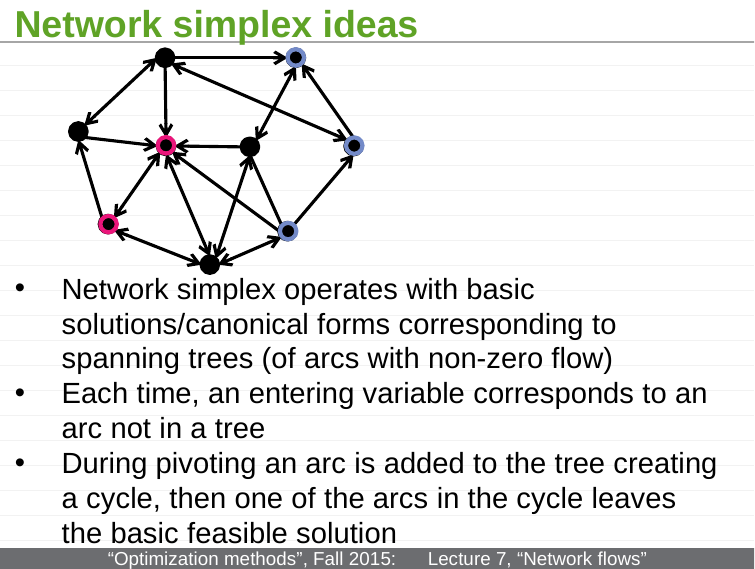

# Network simplex ideas

Network simplex operates with basic solutions/canonical forms corresponding to spanning trees (of arcs with non-zero flow)
Each time, an entering variable corresponds to an arc not in a tree
During pivoting an arc is added to the tree creating a cycle, then one of the arcs in the cycle leaves the basic feasible solution